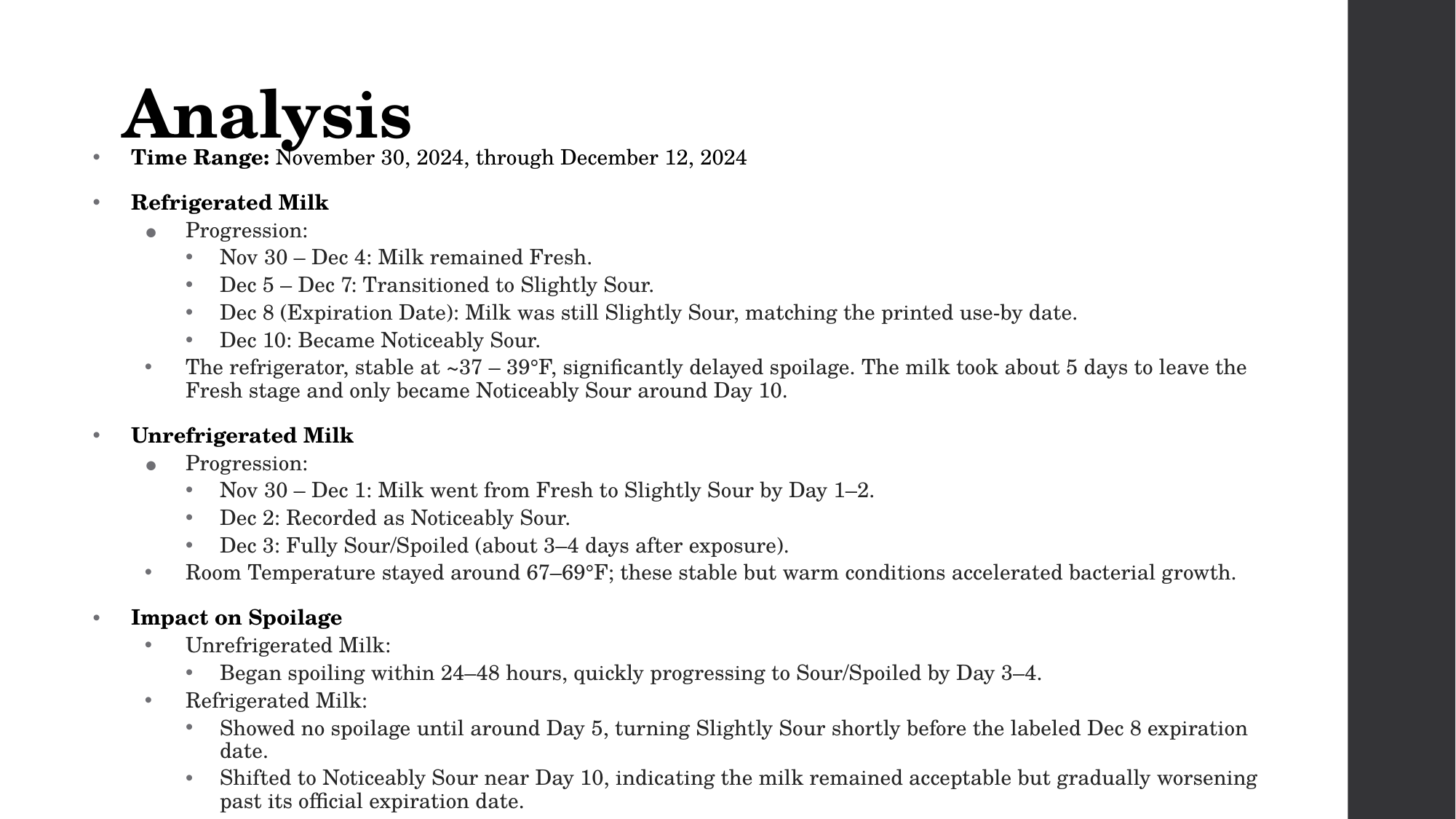

# Analysis
Time Range: November 30, 2024, through December 12, 2024
Refrigerated Milk
Progression:
Nov 30 – Dec 4: Milk remained Fresh.
Dec 5 – Dec 7: Transitioned to Slightly Sour.
Dec 8 (Expiration Date): Milk was still Slightly Sour, matching the printed use-by date.
Dec 10: Became Noticeably Sour.
The refrigerator, stable at ~37 – 39°F, significantly delayed spoilage. The milk took about 5 days to leave the Fresh stage and only became Noticeably Sour around Day 10.
Unrefrigerated Milk
Progression:
Nov 30 – Dec 1: Milk went from Fresh to Slightly Sour by Day 1–2.
Dec 2: Recorded as Noticeably Sour.
Dec 3: Fully Sour/Spoiled (about 3–4 days after exposure).
Room Temperature stayed around 67–69°F; these stable but warm conditions accelerated bacterial growth.
Impact on Spoilage
Unrefrigerated Milk:
Began spoiling within 24–48 hours, quickly progressing to Sour/Spoiled by Day 3–4.
Refrigerated Milk:
Showed no spoilage until around Day 5, turning Slightly Sour shortly before the labeled Dec 8 expiration date.
Shifted to Noticeably Sour near Day 10, indicating the milk remained acceptable but gradually worsening past its official expiration date.